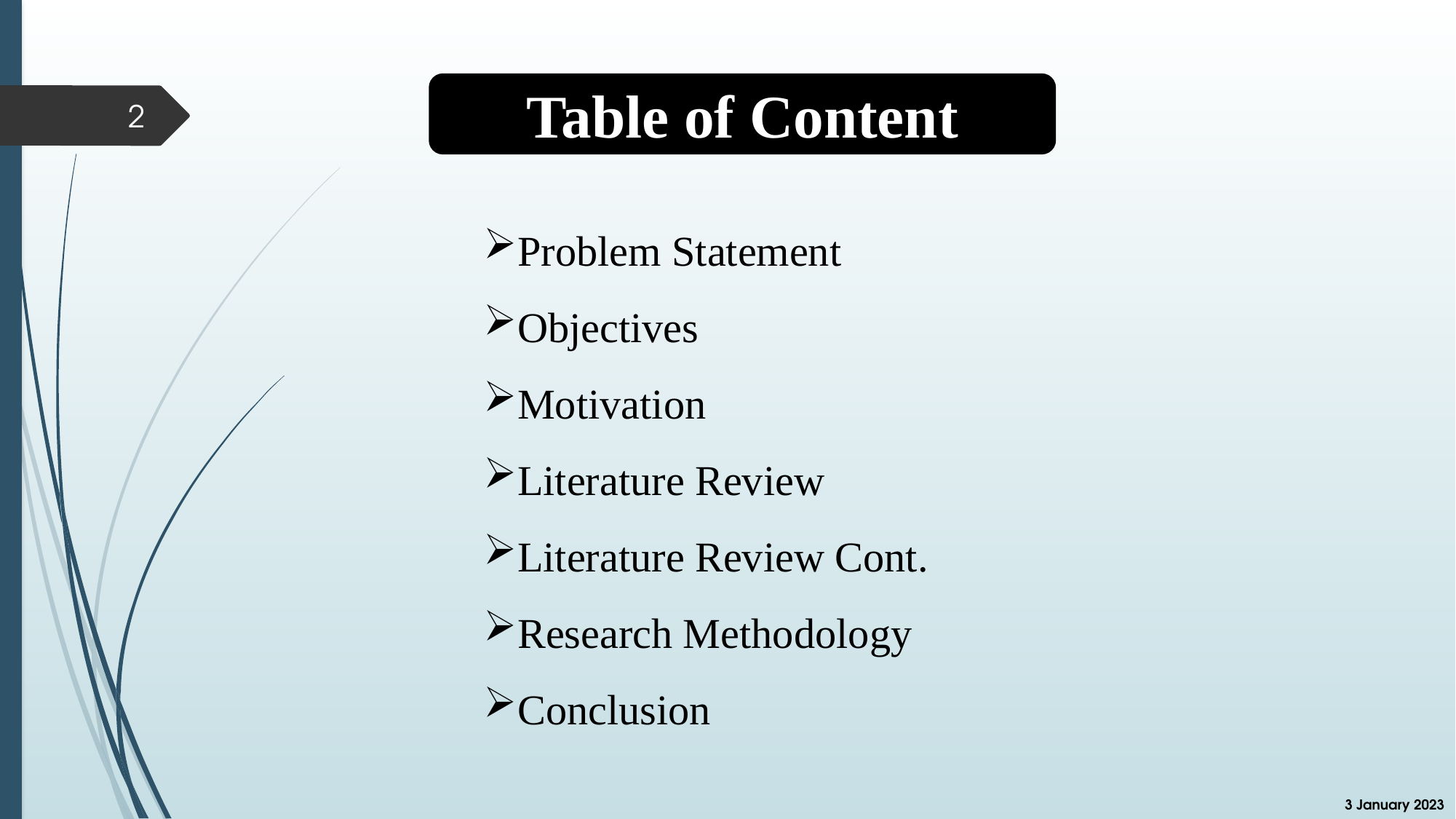

Table of Content
2
Problem Statement
Objectives
Motivation
Literature Review
Literature Review Cont.
Research Methodology
Conclusion
3 January 2023